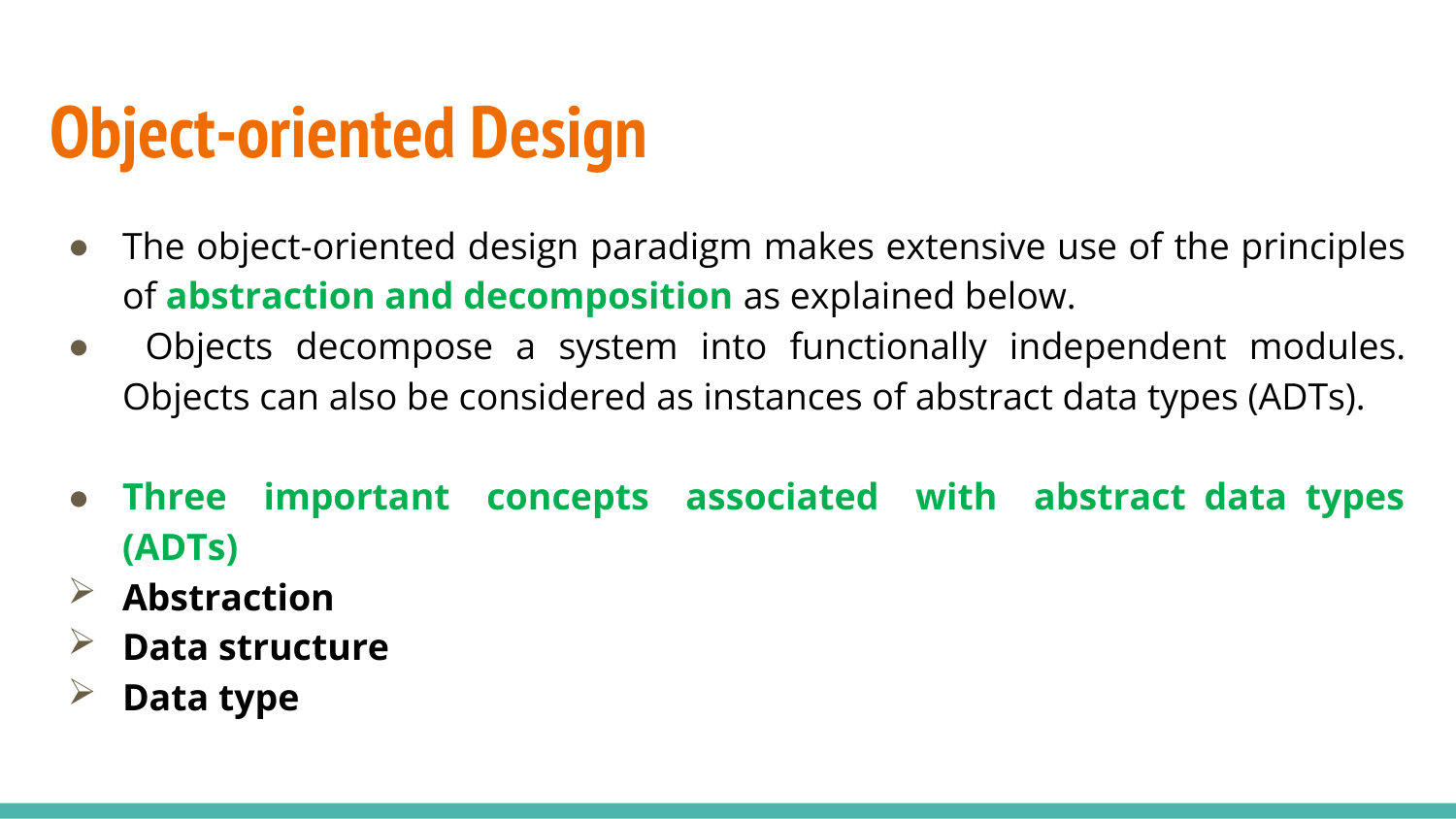

# Object-oriented Design
The object-oriented design paradigm makes extensive use of the principles of abstraction and decomposition as explained below.
 Objects decompose a system into functionally independent modules. Objects can also be considered as instances of abstract data types (ADTs).

Three  important  concepts  associated  with  abstract data types (ADTs)
Abstraction
Data structure
Data type